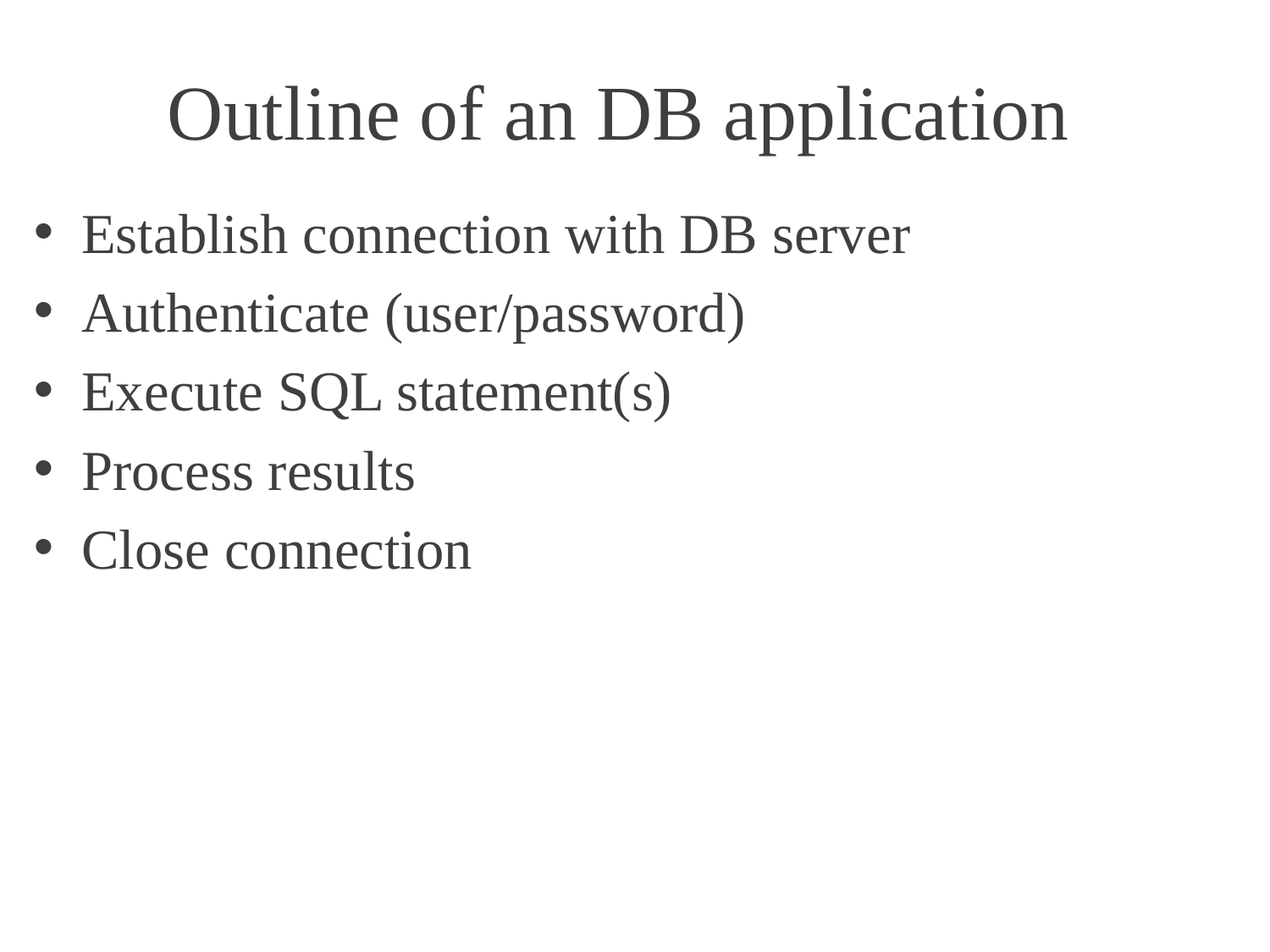

# Outline of an DB application
Establish connection with DB server
Authenticate (user/password)
Execute SQL statement(s)
Process results
Close connection